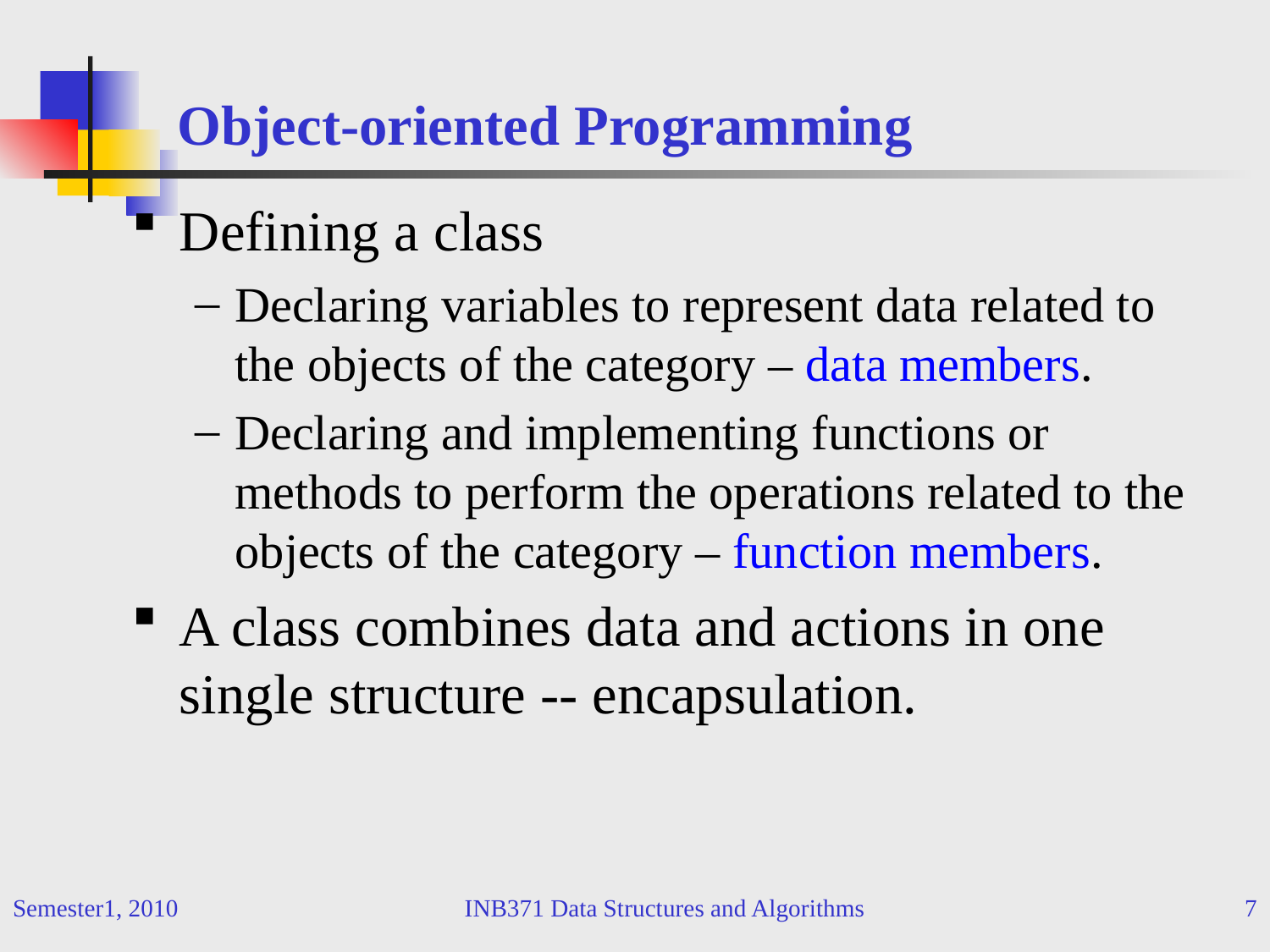

# Object-oriented Programming
Defining a class
Declaring variables to represent data related to the objects of the category – data members.
Declaring and implementing functions or methods to perform the operations related to the objects of the category – function members.
A class combines data and actions in one single structure -- encapsulation.

Semester1, 2010
INB371 Data Structures and Algorithms

7